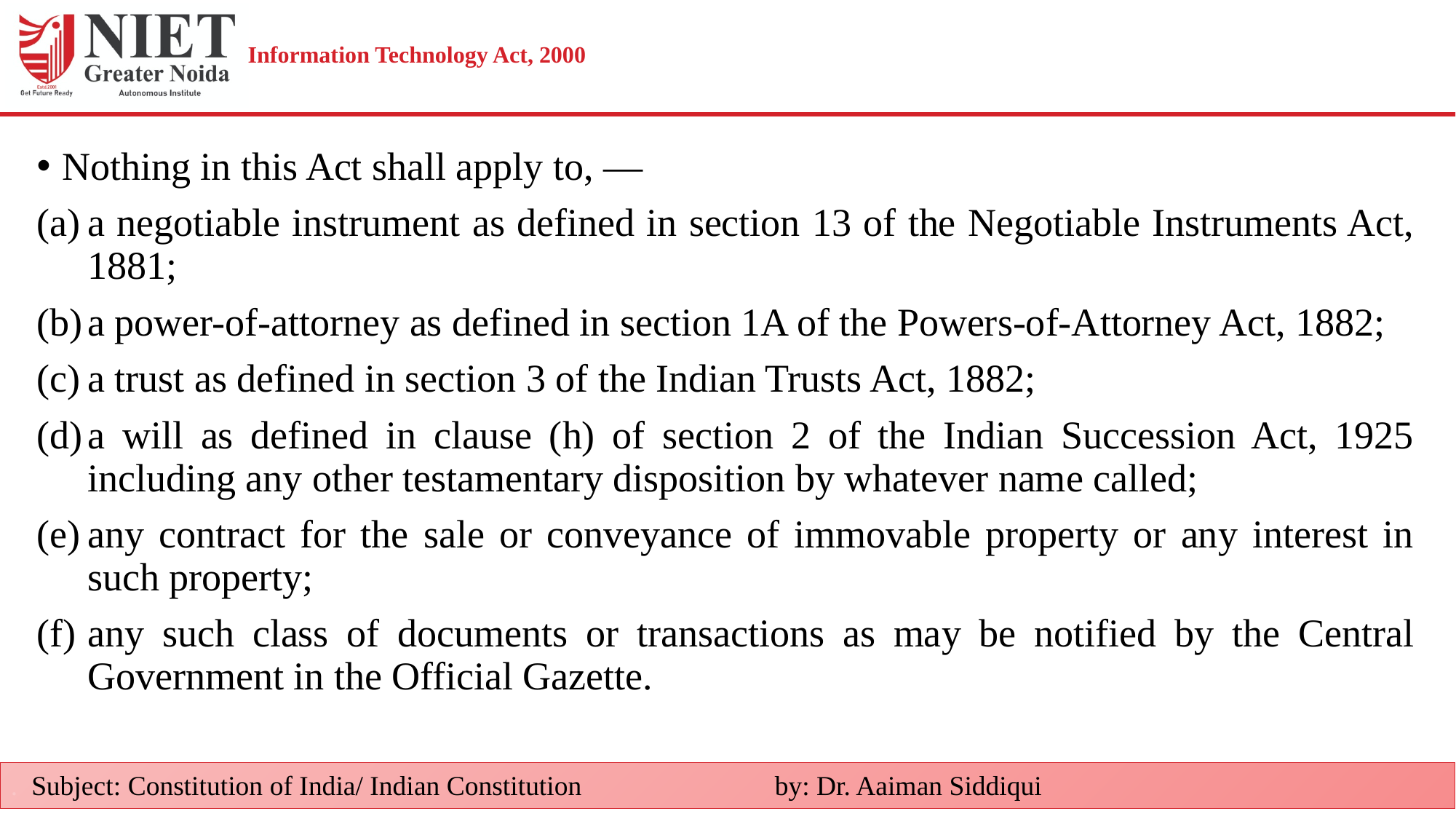

# Information Technology Act, 2000
Nothing in this Act shall apply to, —
a negotiable instrument as defined in section 13 of the Negotiable Instruments Act, 1881;
a power-of-attorney as defined in section 1A of the Powers-of-Attorney Act, 1882;
a trust as defined in section 3 of the Indian Trusts Act, 1882;
a will as defined in clause (h) of section 2 of the Indian Succession Act, 1925 including any other testamentary disposition by whatever name called;
any contract for the sale or conveyance of immovable property or any interest in such property;
any such class of documents or transactions as may be notified by the Central Government in the Official Gazette.